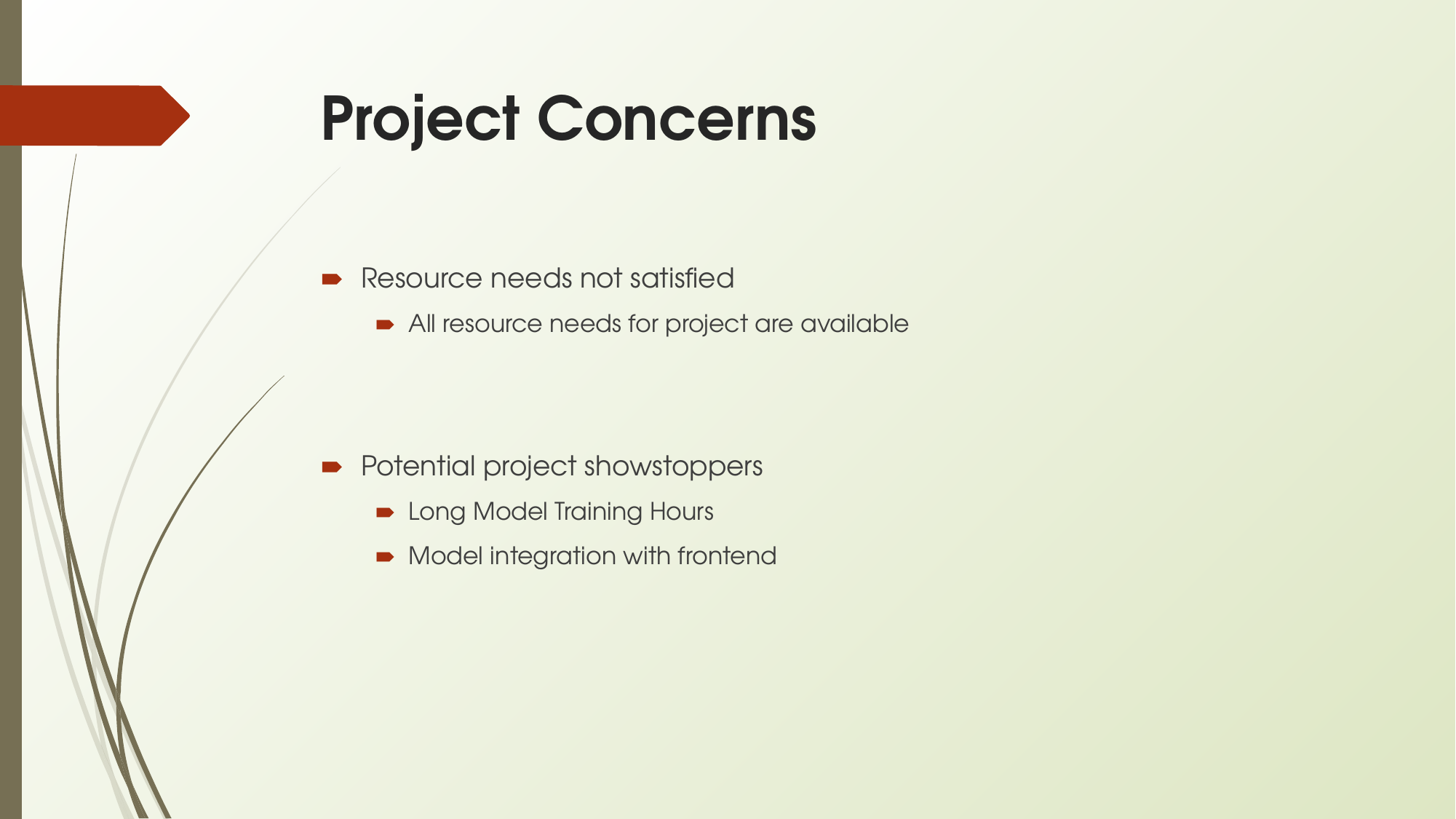

# Project Concerns
Resource needs not satisfied
All resource needs for project are available

Potential project showstoppers
Long Model Training Hours
Model integration with frontend